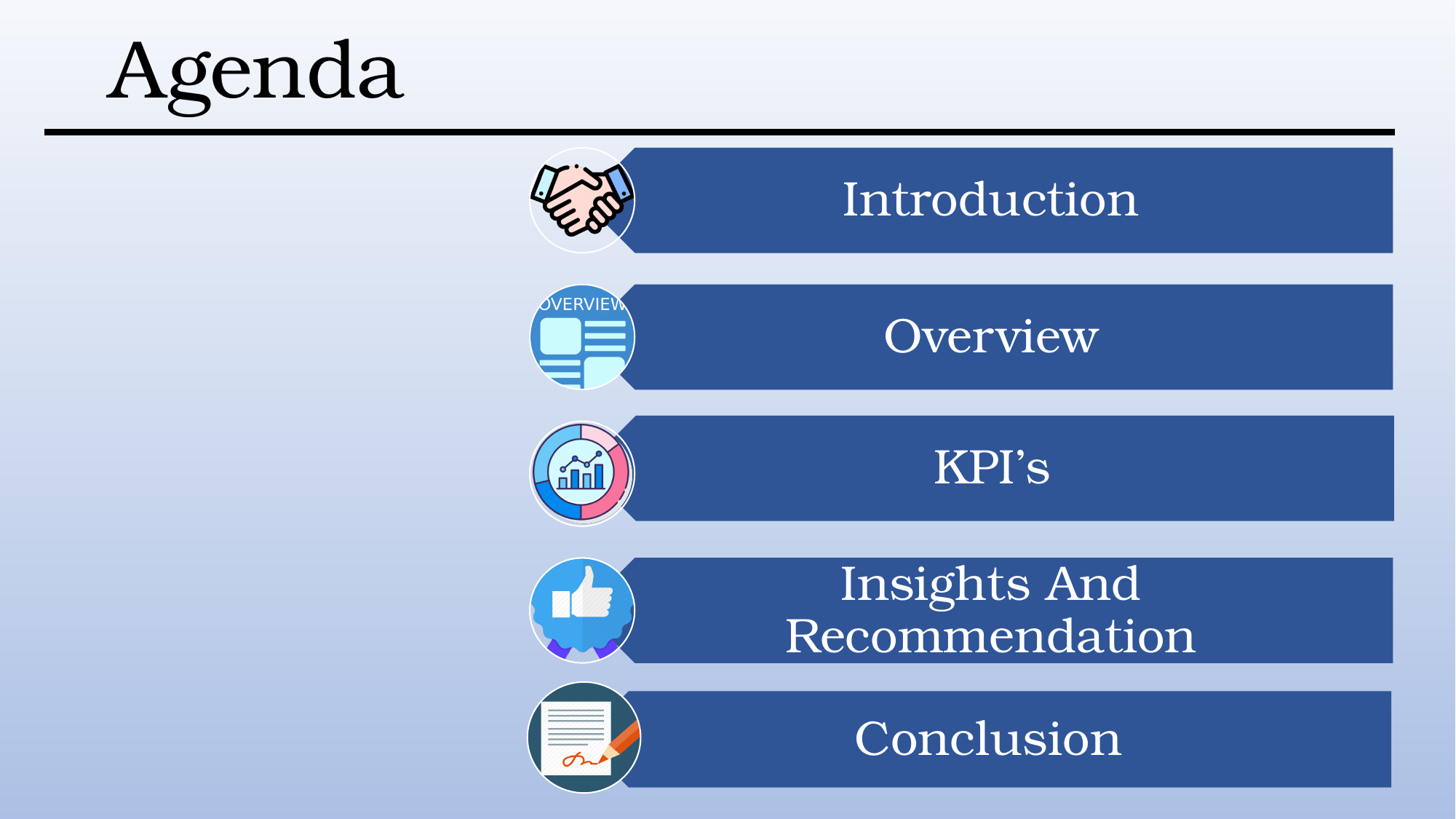

# Agenda
Introduction
Overview
KPI’s
Insights And Recommendation
Conclusion